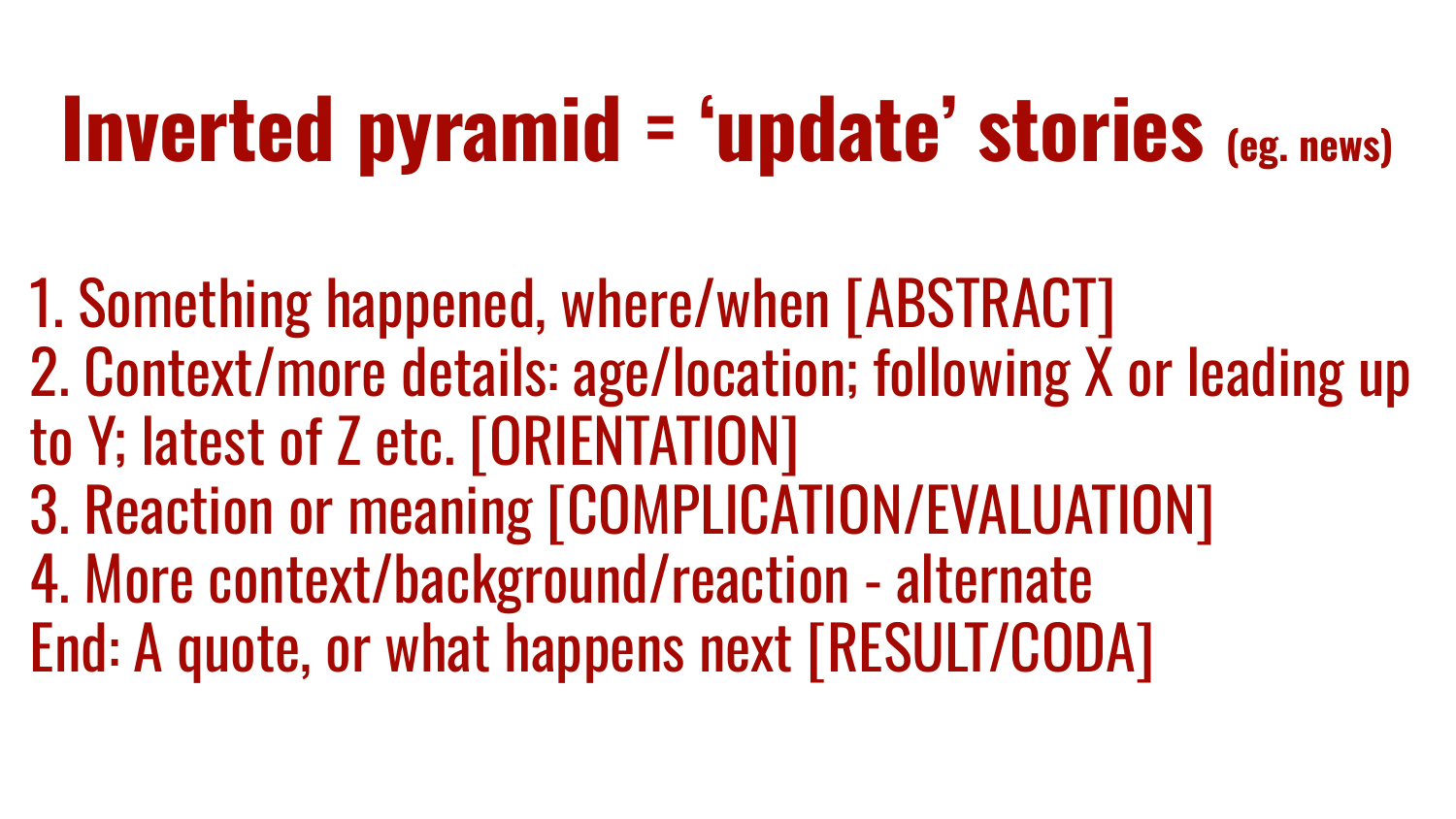

Inverted pyramid = ‘update’ stories (eg. news)

1. Something happened, where/when [ABSTRACT]
2. Context/more details: age/location; following X or leading up to Y; latest of Z etc. [ORIENTATION]
3. Reaction or meaning [COMPLICATION/EVALUATION]
4. More context/background/reaction - alternate
End: A quote, or what happens next [RESULT/CODA]